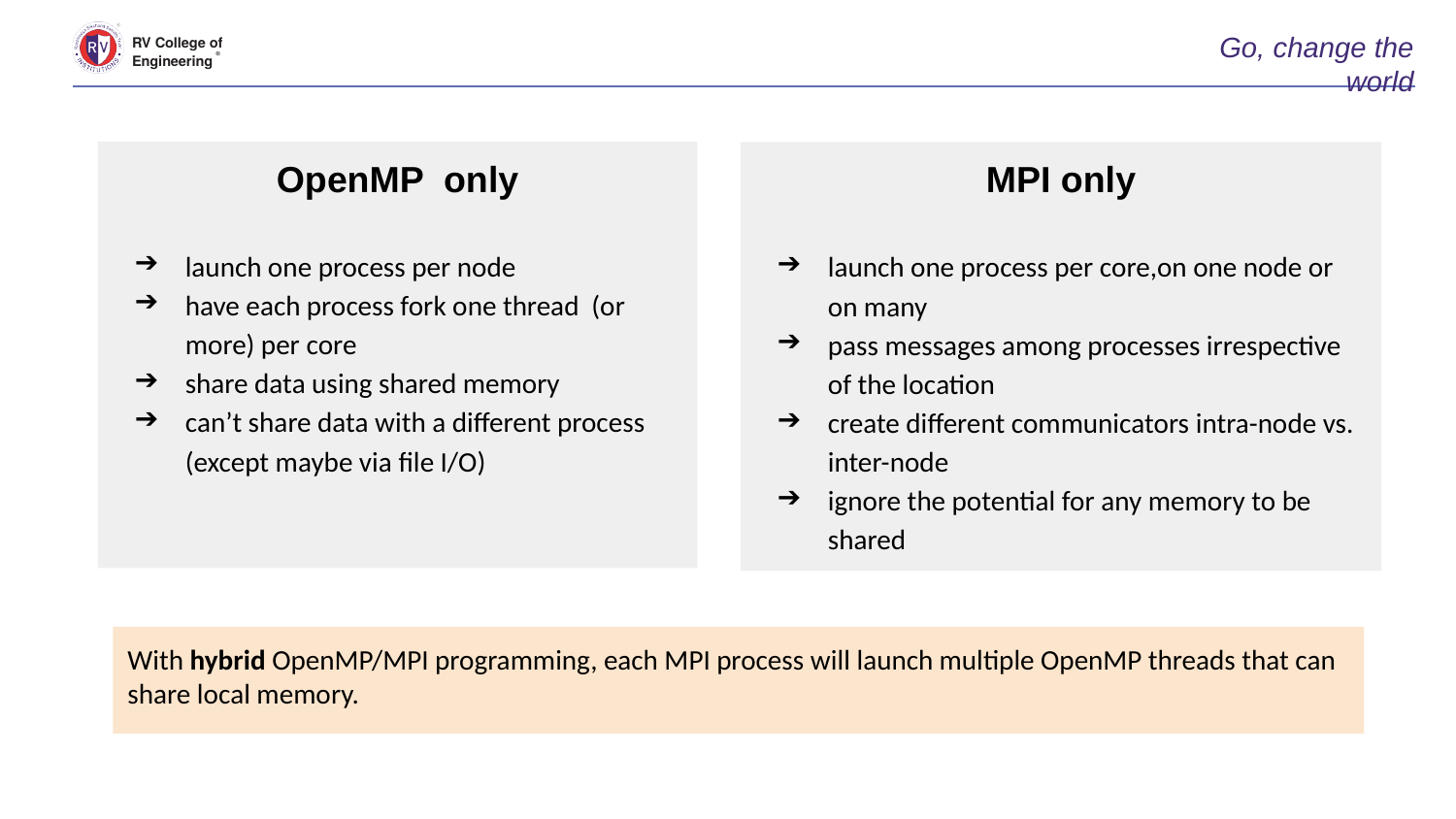

# Go, change the world
RV College of
Engineering

OpenMP  only

launch one process per node
have each process fork one thread  (or more) per core
share data using shared memory
can’t share data with a different process (except maybe via file I/O)
MPI only

launch one process per core,on one node or on many
pass messages among processes irrespective of the location
create different communicators intra-node vs. inter-node
ignore the potential for any memory to be shared
With hybrid OpenMP/MPI programming, each MPI process will launch multiple OpenMP threads that can share local memory.